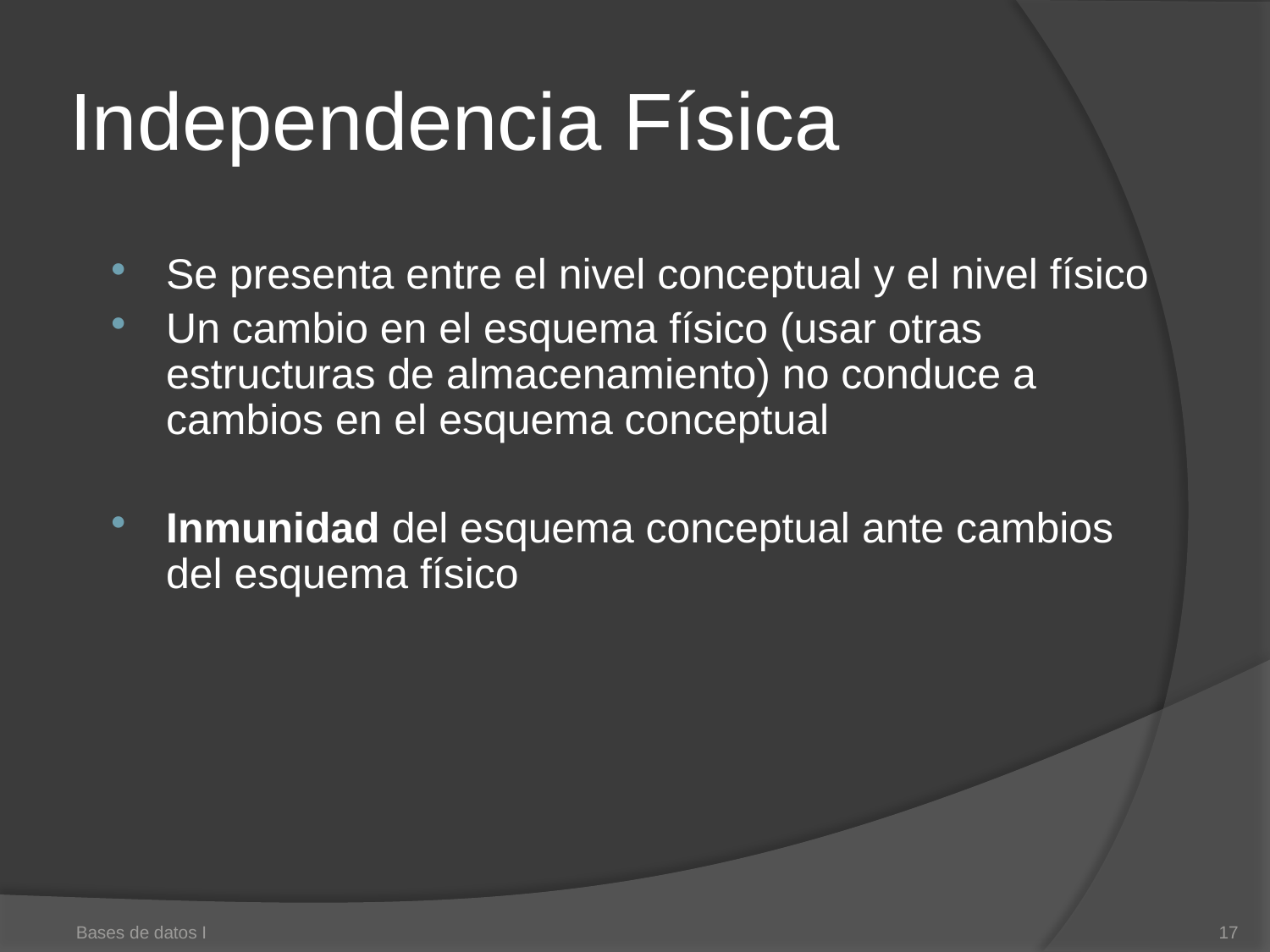

# Independencia Física
Se presenta entre el nivel conceptual y el nivel físico
Un cambio en el esquema físico (usar otras estructuras de almacenamiento) no conduce a cambios en el esquema conceptual

Inmunidad del esquema conceptual ante cambios del esquema físico
Bases de datos I
17